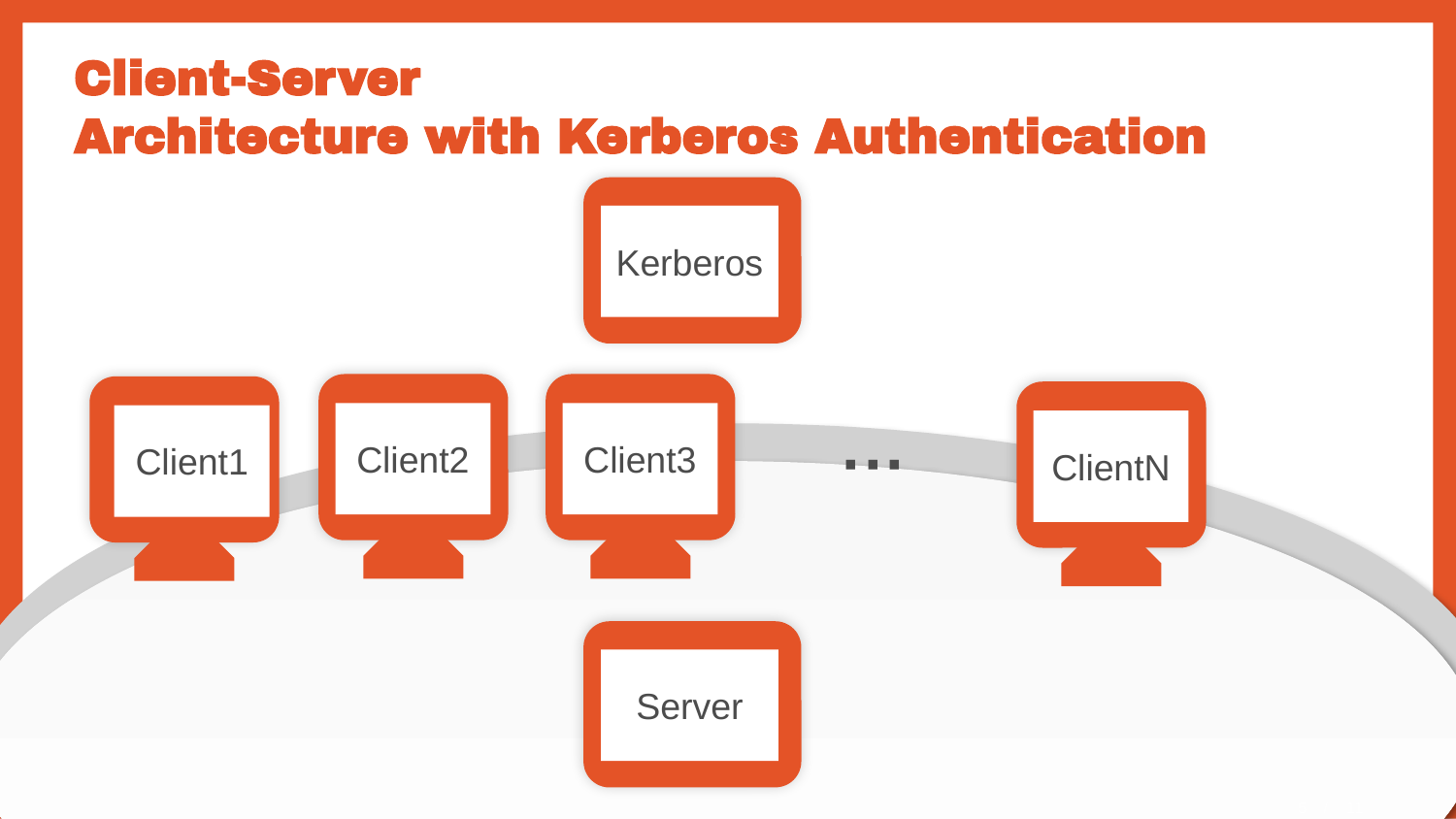

# Client-Server Architecture with Kerberos Authentication

Kerberos
Messages are transmitted through server to guarantee central control of data.

Client2

Client3

Client1

ClientN

···

Server
/    11
5